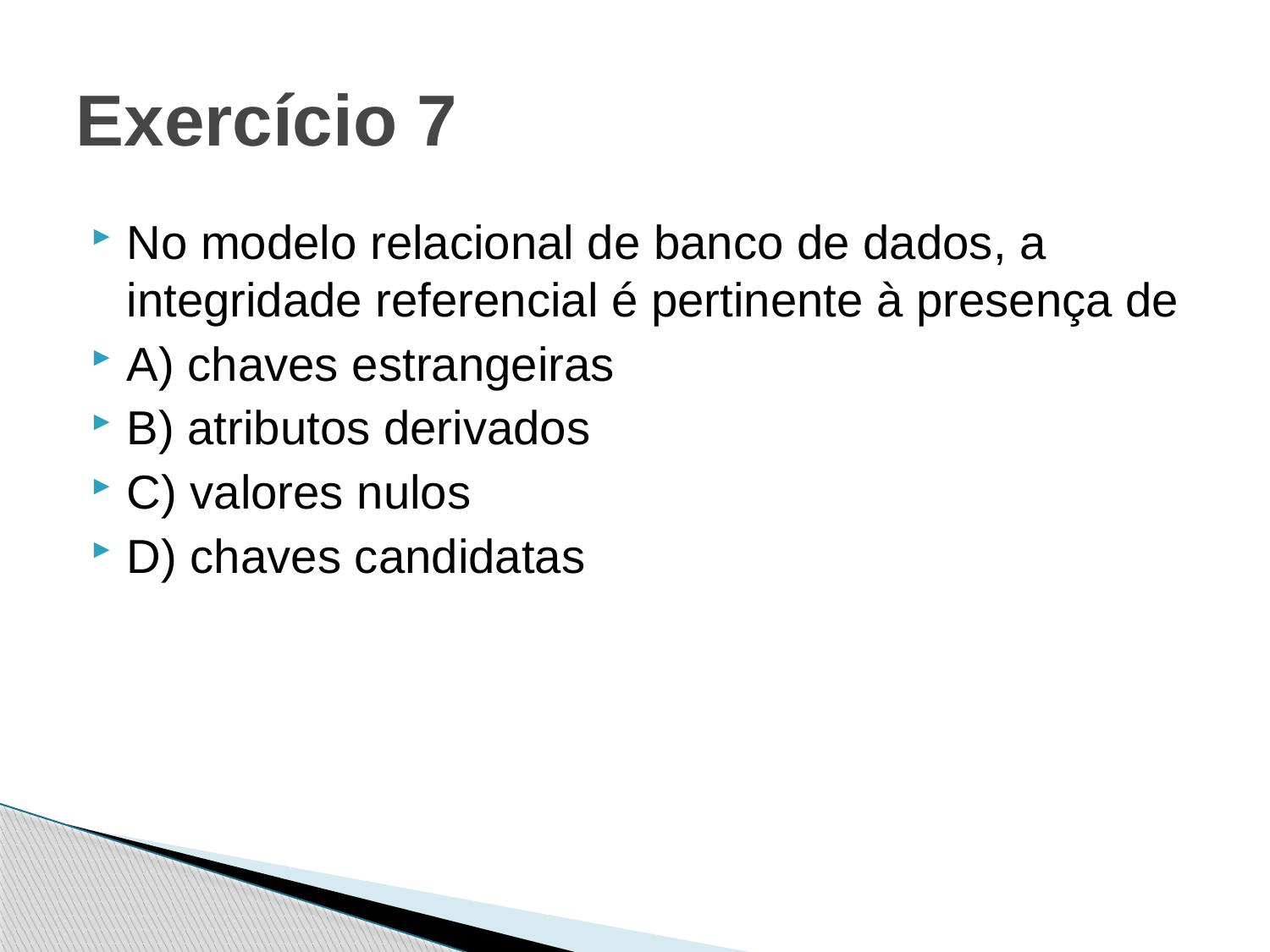

# Exercício 7
No modelo relacional de banco de dados, a integridade referencial é pertinente à presença de
A) chaves estrangeiras
B) atributos derivados
C) valores nulos
D) chaves candidatas